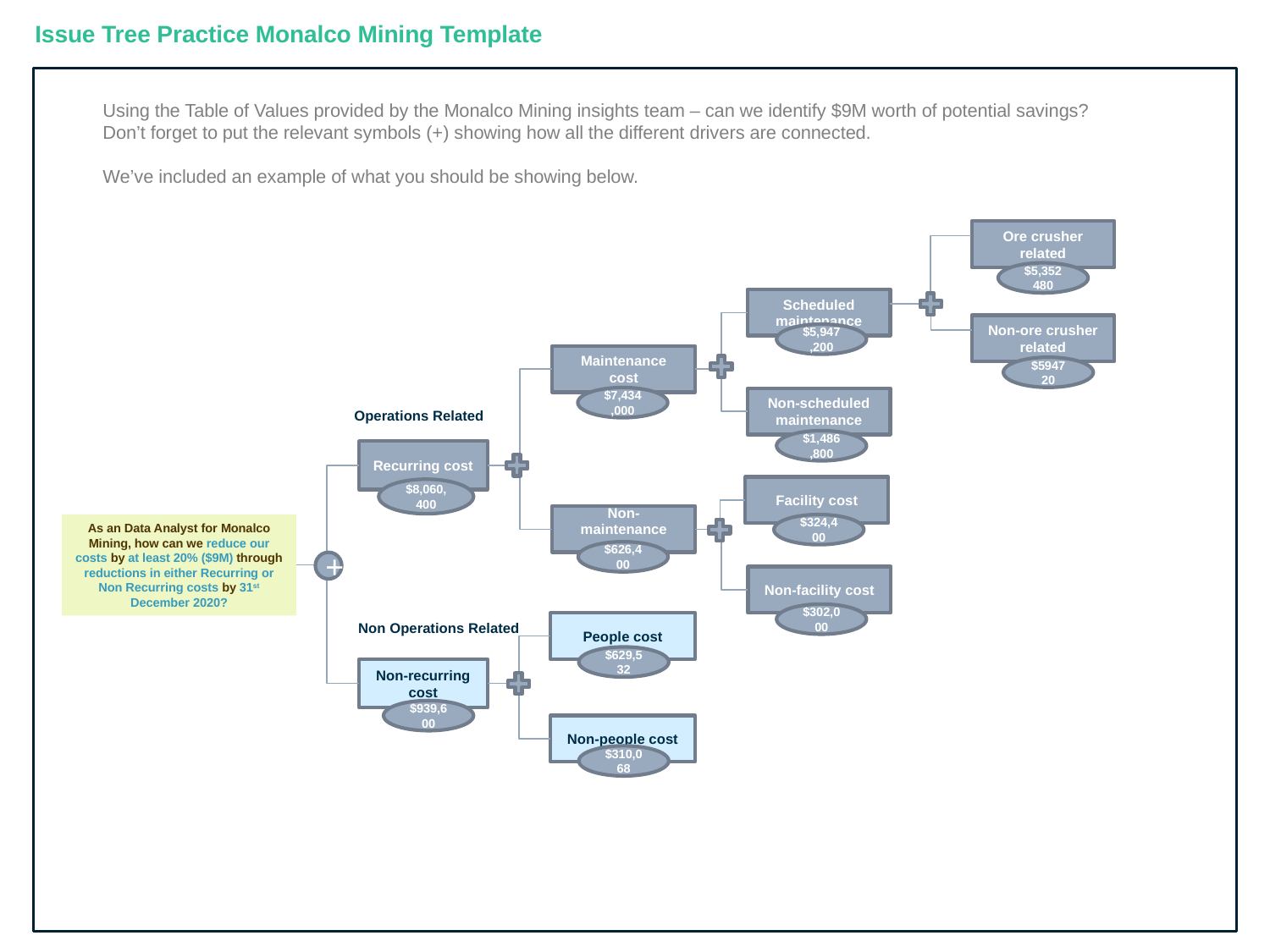

Issue Tree Practice Monalco Mining Template

Using the Table of Values provided by the Monalco Mining insights team – can we identify $9M worth of potential savings?
Don’t forget to put the relevant symbols (+) showing how all the different drivers are connected.

We’ve included an example of what you should be showing below.

Ore crusher related
$5,352480
Scheduled maintenance

Non-ore crusher related
$5,947,200
Maintenance cost

$594720
$7,434,000
Non-scheduled maintenance
Operations Related
$1,486,800
Recurring cost

Facility cost
$8,060,400
Non-maintenance cost
As an Data Analyst for Monalco Mining, how can we reduce our costs by at least 20% ($9M) through reductions in either Recurring or Non Recurring costs by 31st December 2020?
$324,400

$626,400
+
Non-facility cost
$302,000
Non Operations Related
People cost
$629,532
Non-recurring cost

$939,600
Non-people cost
$310,068